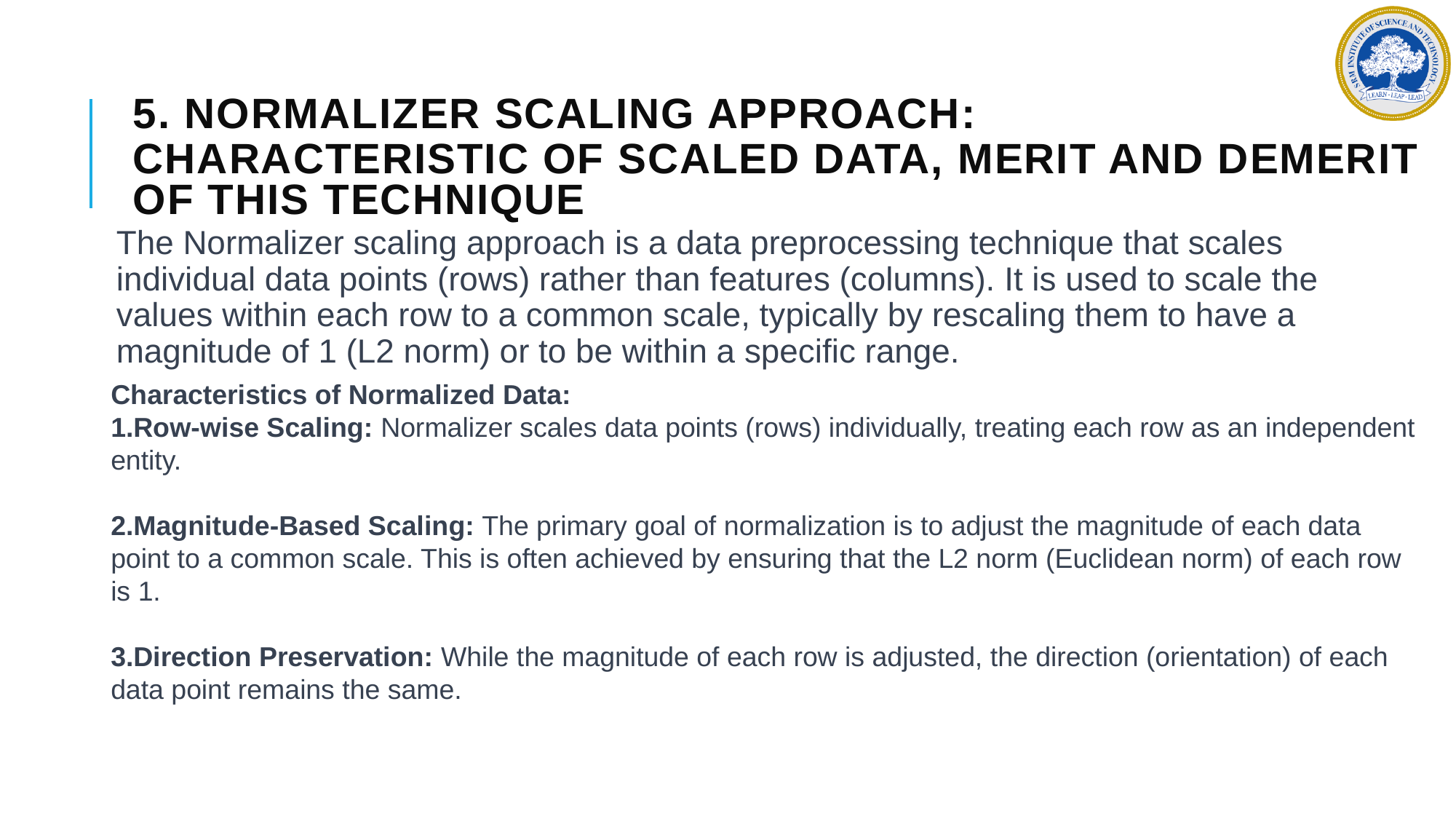

5. Normalizer Scaling approach:
Characteristic of scaled data, Merit and Demerit of this technique
The Normalizer scaling approach is a data preprocessing technique that scales individual data points (rows) rather than features (columns). It is used to scale the values within each row to a common scale, typically by rescaling them to have a magnitude of 1 (L2 norm) or to be within a specific range.
Characteristics of Normalized Data:
Row-wise Scaling: Normalizer scales data points (rows) individually, treating each row as an independent entity.

Magnitude-Based Scaling: The primary goal of normalization is to adjust the magnitude of each data point to a common scale. This is often achieved by ensuring that the L2 norm (Euclidean norm) of each row is 1.

Direction Preservation: While the magnitude of each row is adjusted, the direction (orientation) of each data point remains the same.